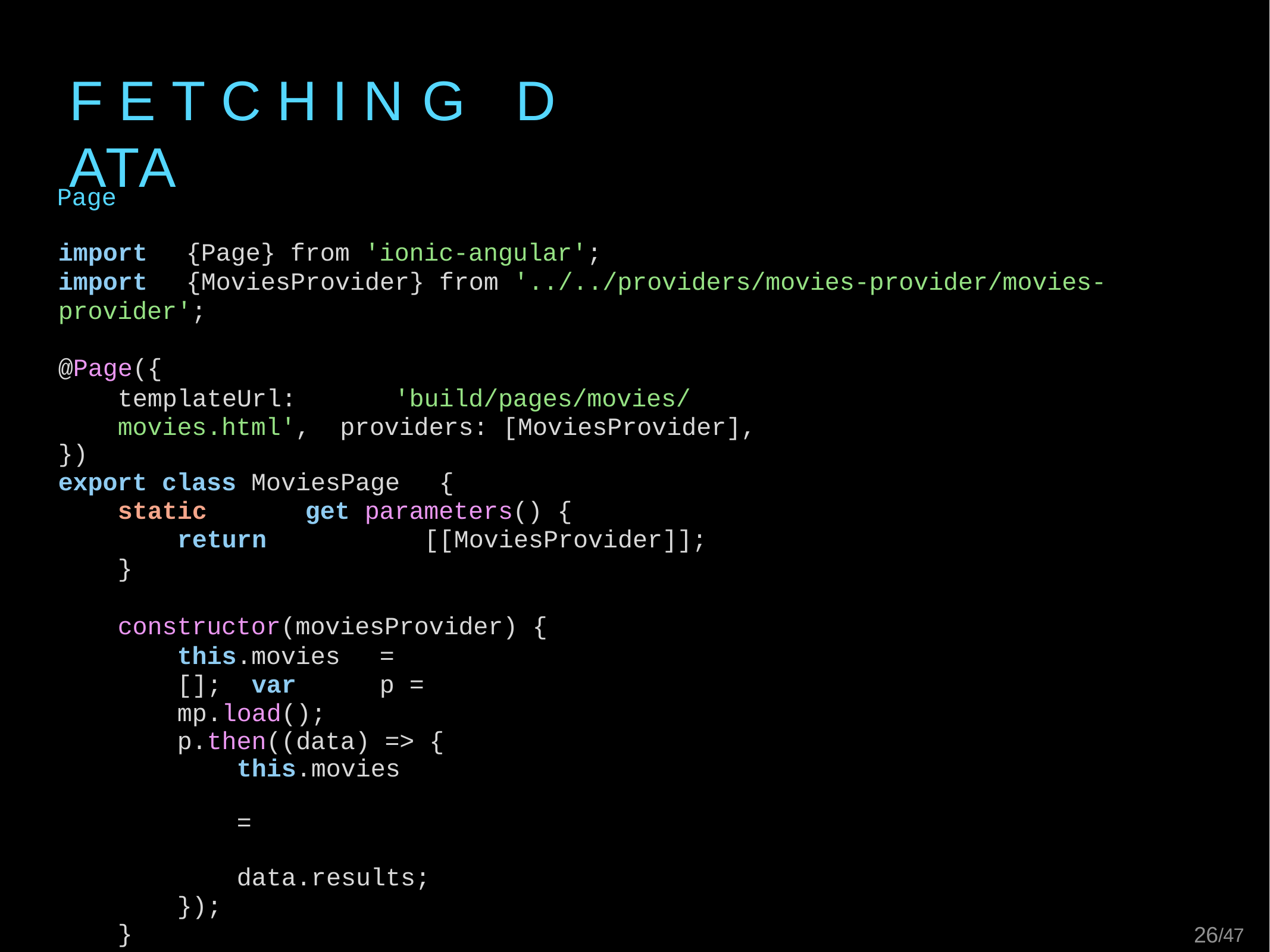

# F E T C H I N G	D ATA
Page

import	{Page}	from	'ionic-angular';
import	{MoviesProvider}	from	'../../providers/movies-provider/movies-provider';

@Page({
templateUrl:	'build/pages/movies/movies.html',  providers: [MoviesProvider],
})
export class MoviesPage	{
static	get	parameters() {
return	[[MoviesProvider]];
}

constructor(moviesProvider) {
this.movies	= [];  var	p	=	mp.load();  p.then((data) => {
this.movies	=	data.results;
});
}
}
26/47